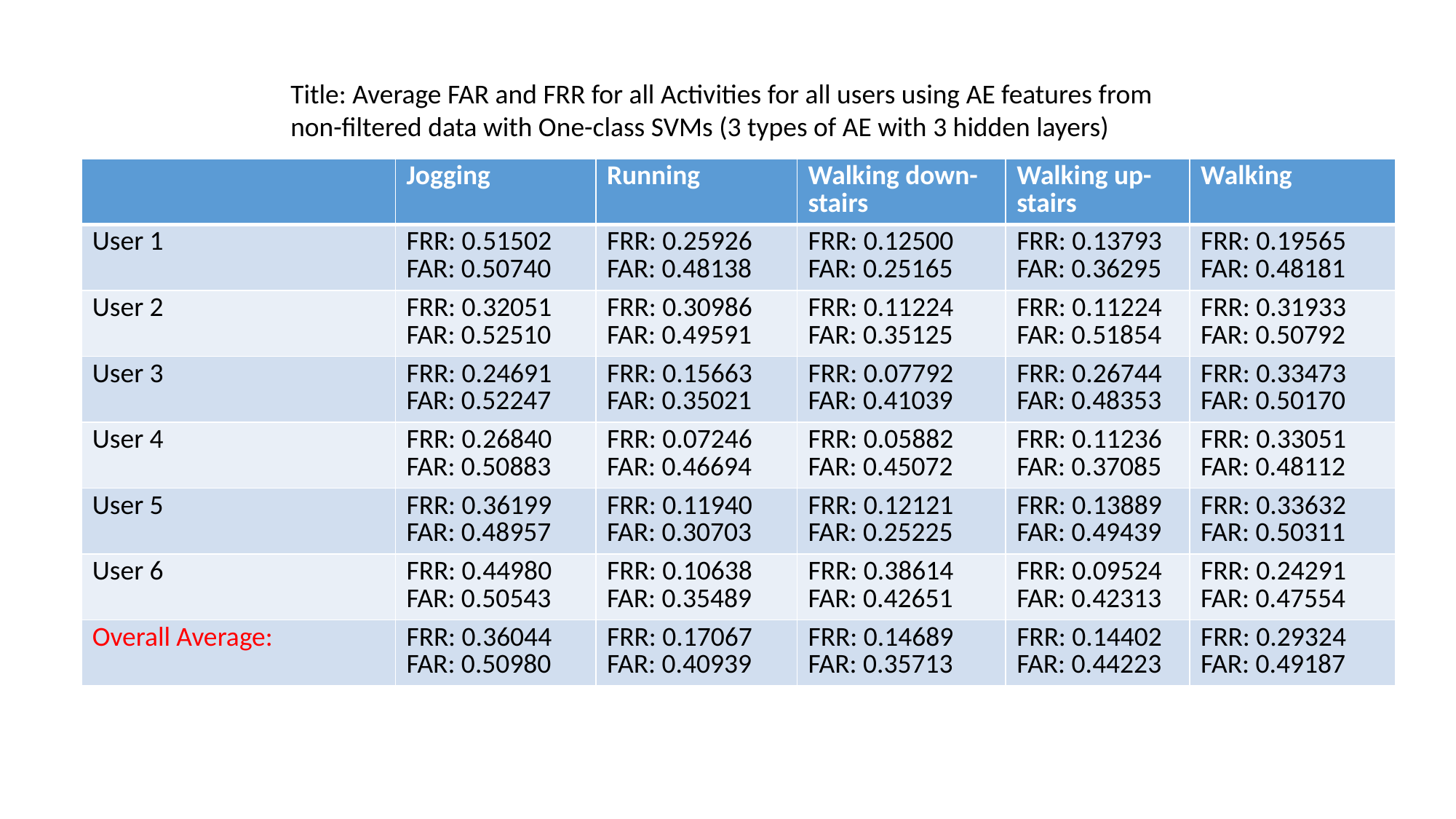

Title: Average FAR and FRR for all Activities for all users using AE features from non-filtered data with One-class SVMs (3 types of AE with 3 hidden layers)
|  | Jogging | Running | Walking down-stairs | Walking up-stairs | Walking |
| --- | --- | --- | --- | --- | --- |
| User 1 | FRR: 0.51502 FAR: 0.50740 | FRR: 0.25926 FAR: 0.48138 | FRR: 0.12500 FAR: 0.25165 | FRR: 0.13793 FAR: 0.36295 | FRR: 0.19565 FAR: 0.48181 |
| User 2 | FRR: 0.32051 FAR: 0.52510 | FRR: 0.30986 FAR: 0.49591 | FRR: 0.11224 FAR: 0.35125 | FRR: 0.11224 FAR: 0.51854 | FRR: 0.31933 FAR: 0.50792 |
| User 3 | FRR: 0.24691 FAR: 0.52247 | FRR: 0.15663 FAR: 0.35021 | FRR: 0.07792 FAR: 0.41039 | FRR: 0.26744 FAR: 0.48353 | FRR: 0.33473 FAR: 0.50170 |
| User 4 | FRR: 0.26840 FAR: 0.50883 | FRR: 0.07246 FAR: 0.46694 | FRR: 0.05882 FAR: 0.45072 | FRR: 0.11236 FAR: 0.37085 | FRR: 0.33051 FAR: 0.48112 |
| User 5 | FRR: 0.36199 FAR: 0.48957 | FRR: 0.11940 FAR: 0.30703 | FRR: 0.12121 FAR: 0.25225 | FRR: 0.13889 FAR: 0.49439 | FRR: 0.33632 FAR: 0.50311 |
| User 6 | FRR: 0.44980 FAR: 0.50543 | FRR: 0.10638 FAR: 0.35489 | FRR: 0.38614 FAR: 0.42651 | FRR: 0.09524 FAR: 0.42313 | FRR: 0.24291 FAR: 0.47554 |
| Overall Average: | FRR: 0.36044 FAR: 0.50980 | FRR: 0.17067 FAR: 0.40939 | FRR: 0.14689 FAR: 0.35713 | FRR: 0.14402 FAR: 0.44223 | FRR: 0.29324 FAR: 0.49187 |